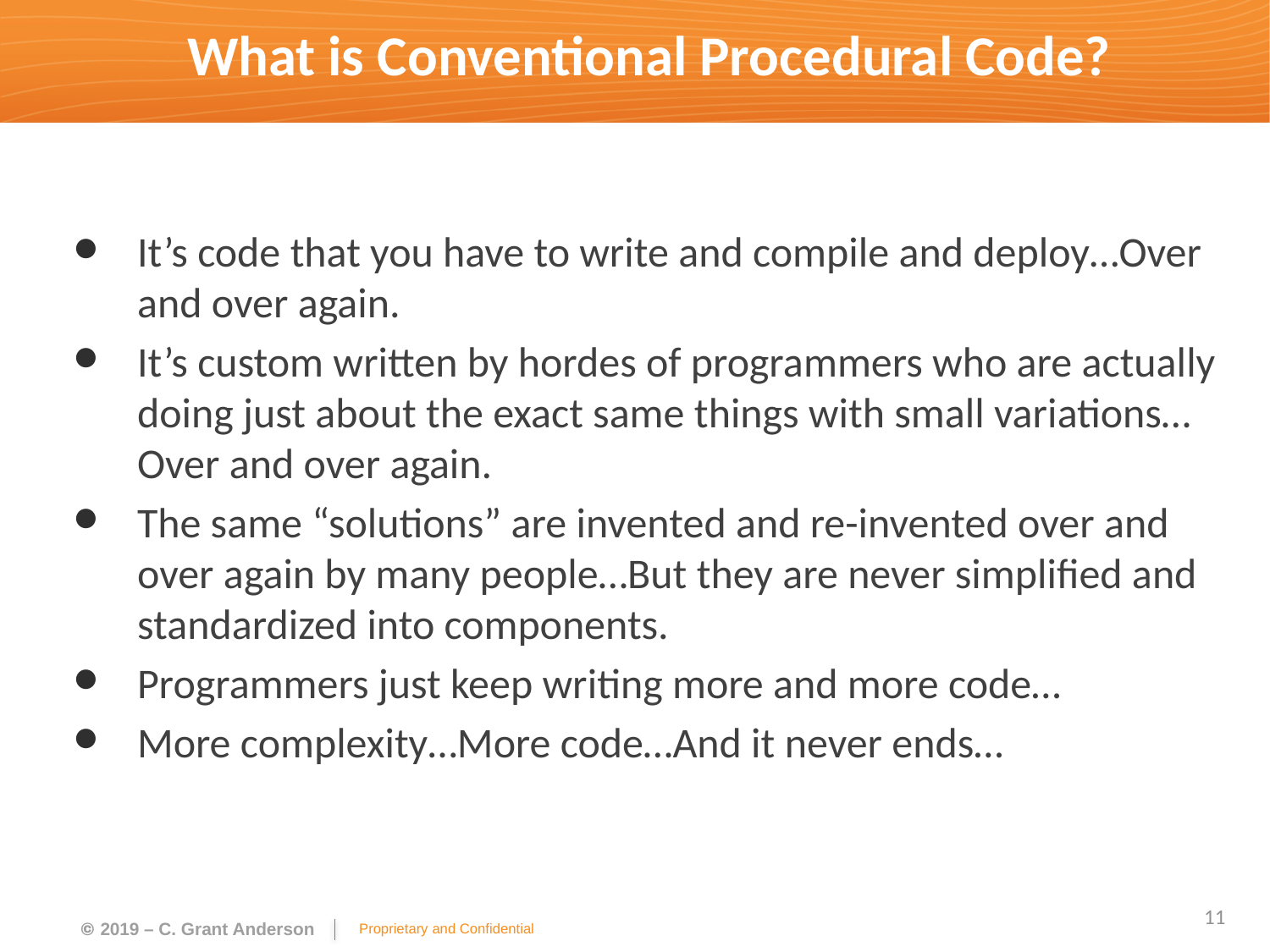

# What is Conventional Procedural Code?
It’s code that you have to write and compile and deploy…Over and over again.
It’s custom written by hordes of programmers who are actually doing just about the exact same things with small variations…Over and over again.
The same “solutions” are invented and re-invented over and over again by many people…But they are never simplified and standardized into components.
Programmers just keep writing more and more code…
More complexity…More code…And it never ends…
11